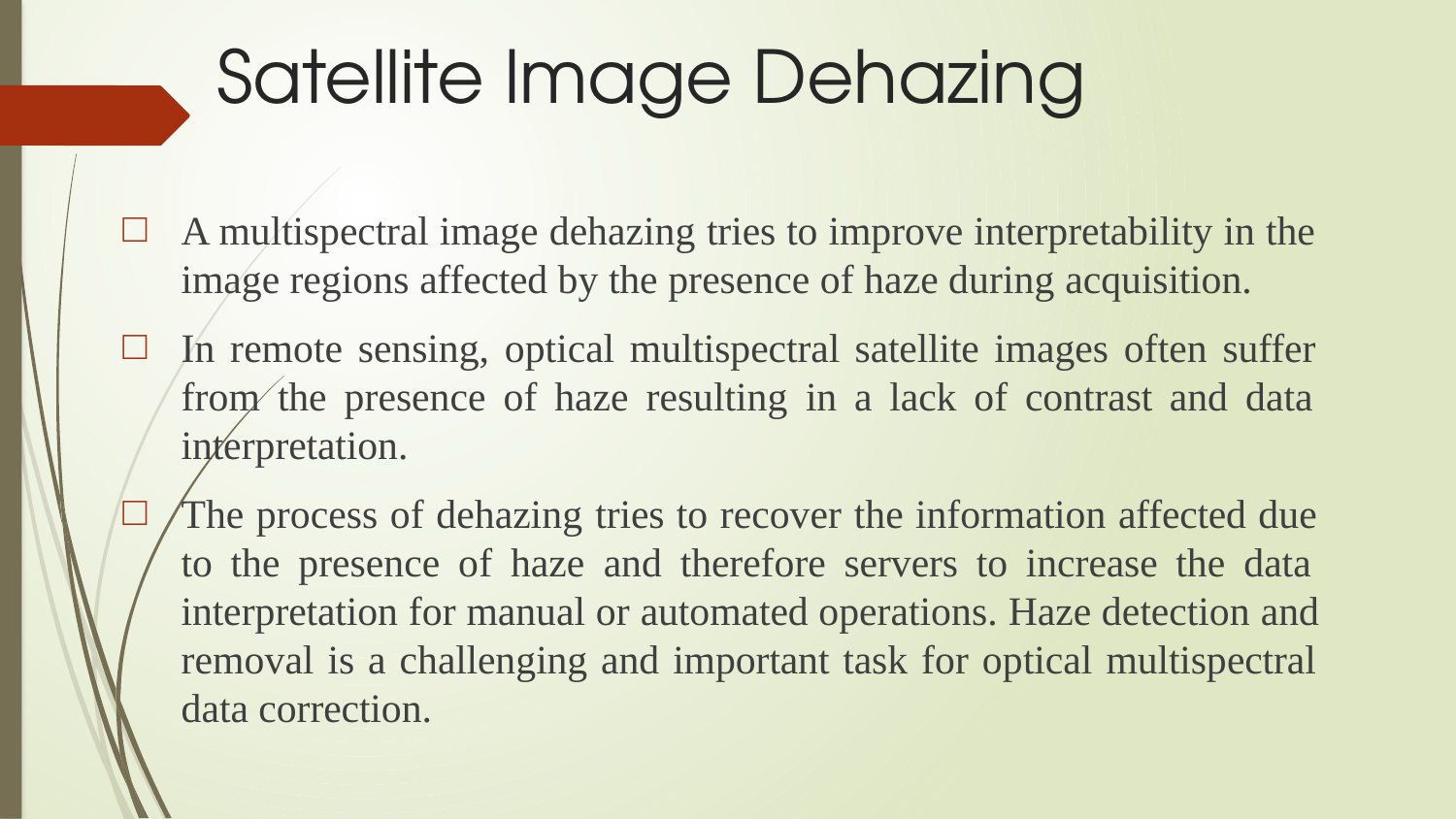

# Satellite Image Dehazing
A multispectral image dehazing tries to improve interpretability in the  image regions affected by the presence of haze during acquisition.
In remote sensing, optical multispectral satellite images often suffer  from the presence of haze resulting in a lack of contrast and data  interpretation.
The process of dehazing tries to recover the information affected due  to the presence of haze and therefore servers to increase the data  interpretation for manual or automated operations. Haze detection and  removal is a challenging and important task for optical multispectral  data correction.